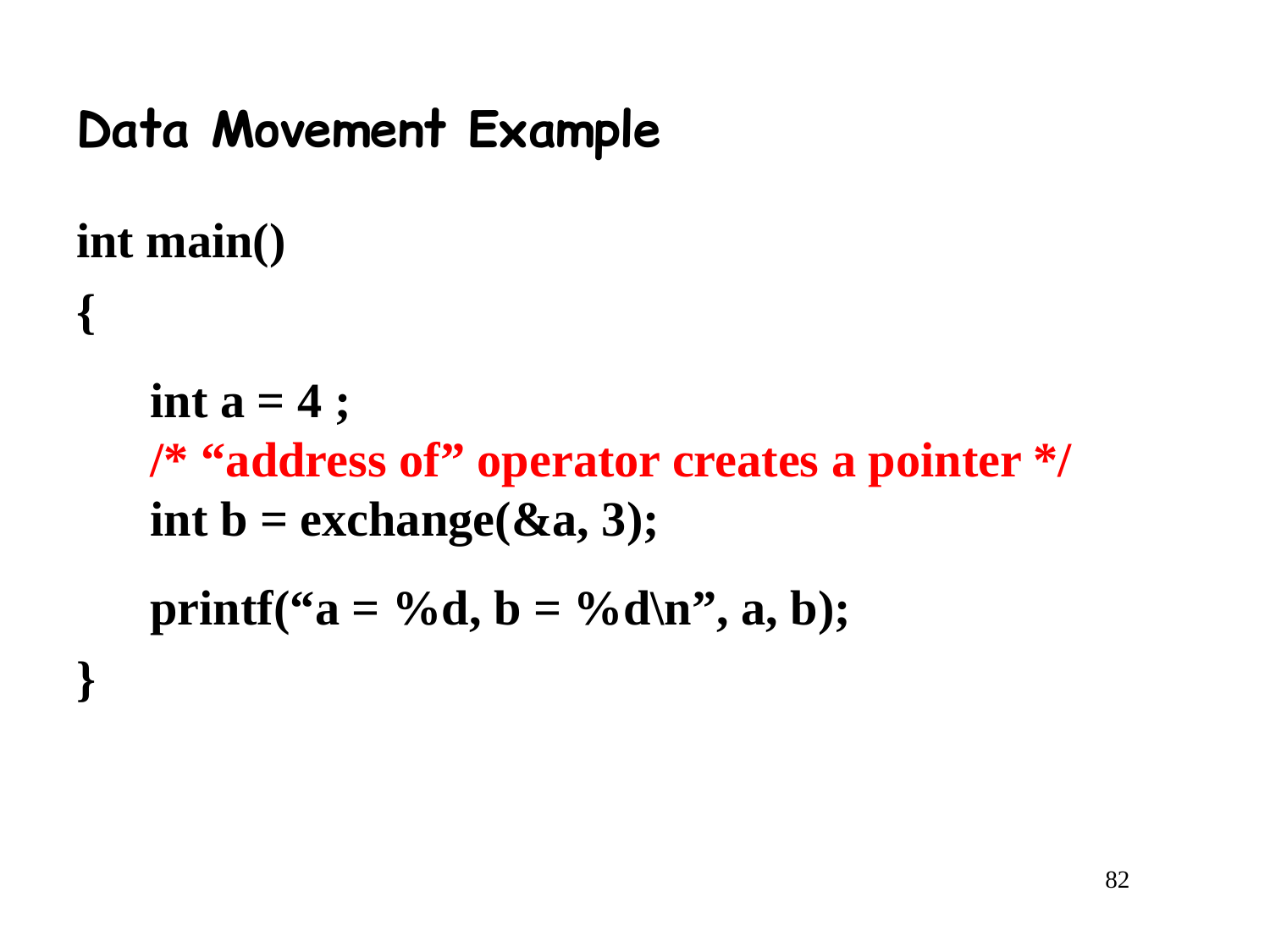

# Data Movement Example
int main()
{
	int a = 4 ;
 	/* “address of” operator creates a pointer */
	int b = exchange(&a, 3);
	printf(“a = %d, b = %d\n”, a, b);
}

82